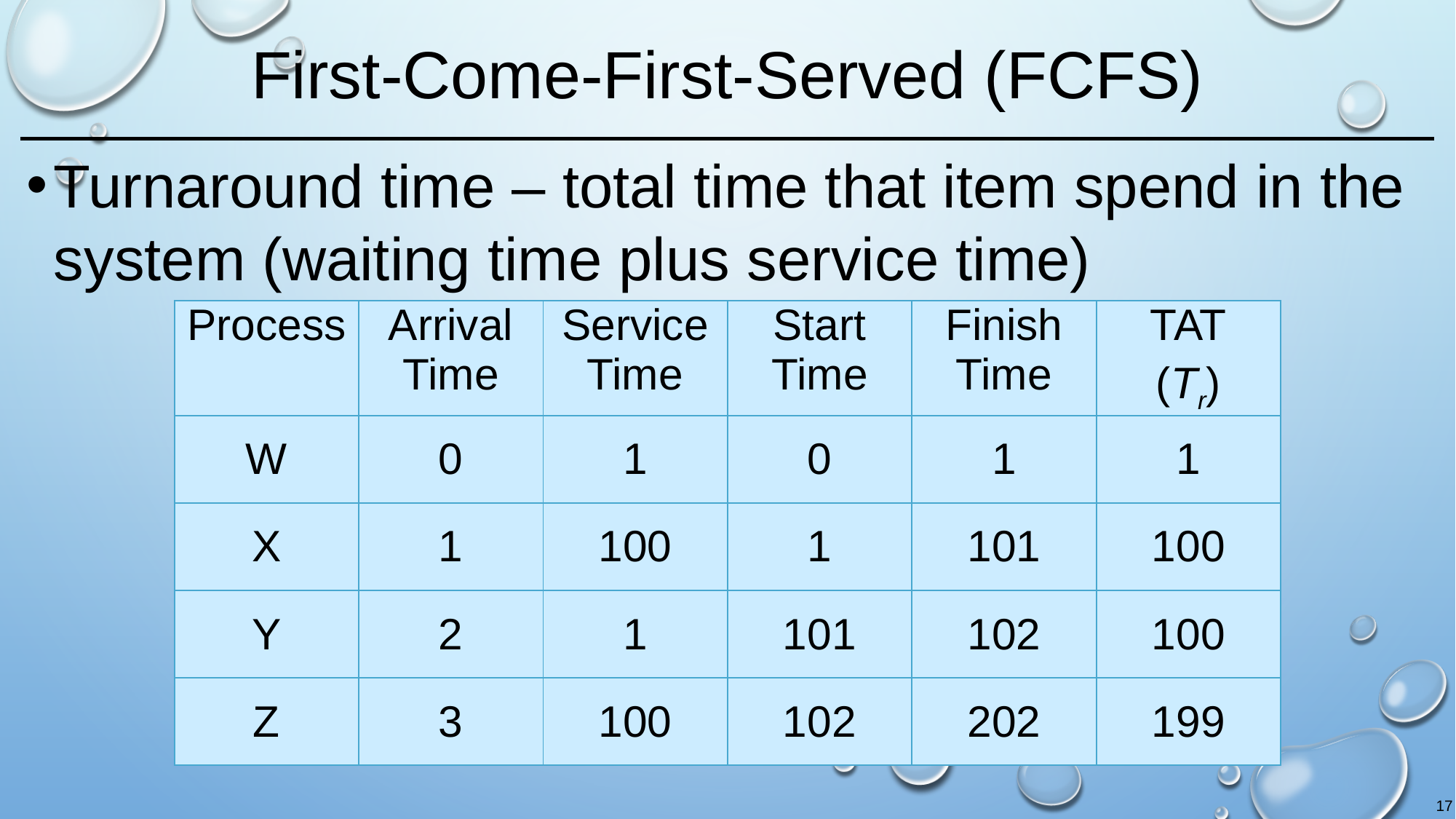

# First-Come-First-Served (FCFS)
Turnaround time – total time that item spend in the system (waiting time plus service time)
| Process | Arrival Time | Service Time | Start Time | Finish Time | TAT (Tr) |
| --- | --- | --- | --- | --- | --- |
| W | 0 | 1 | 0 | 1 | 1 |
| X | 1 | 100 | 1 | 101 | 100 |
| Y | 2 | 1 | 101 | 102 | 100 |
| Z | 3 | 100 | 102 | 202 | 199 |
17